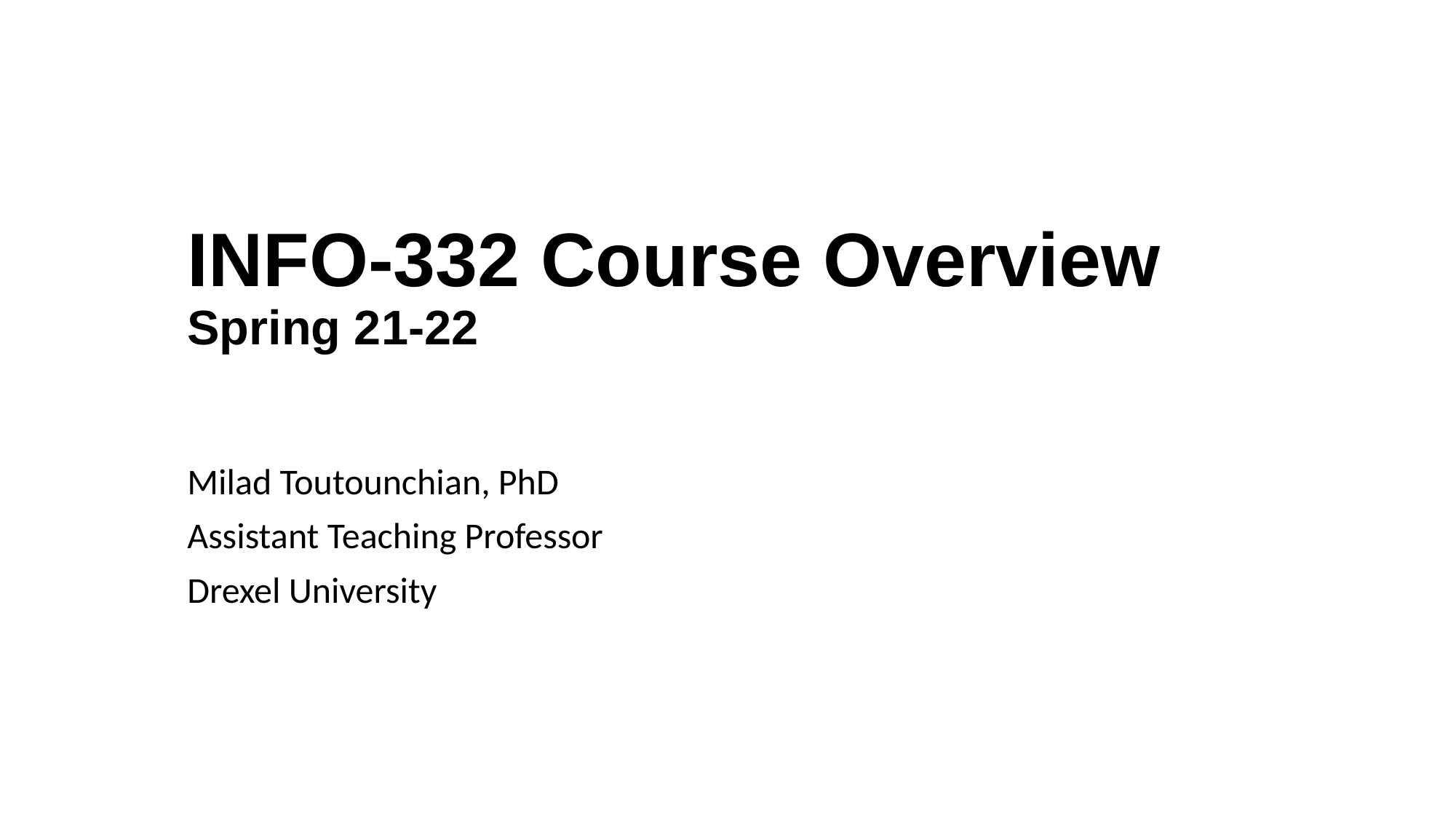

# INFO-332 Course Overview Spring 21-22
Milad Toutounchian, PhD
Assistant Teaching Professor
Drexel University